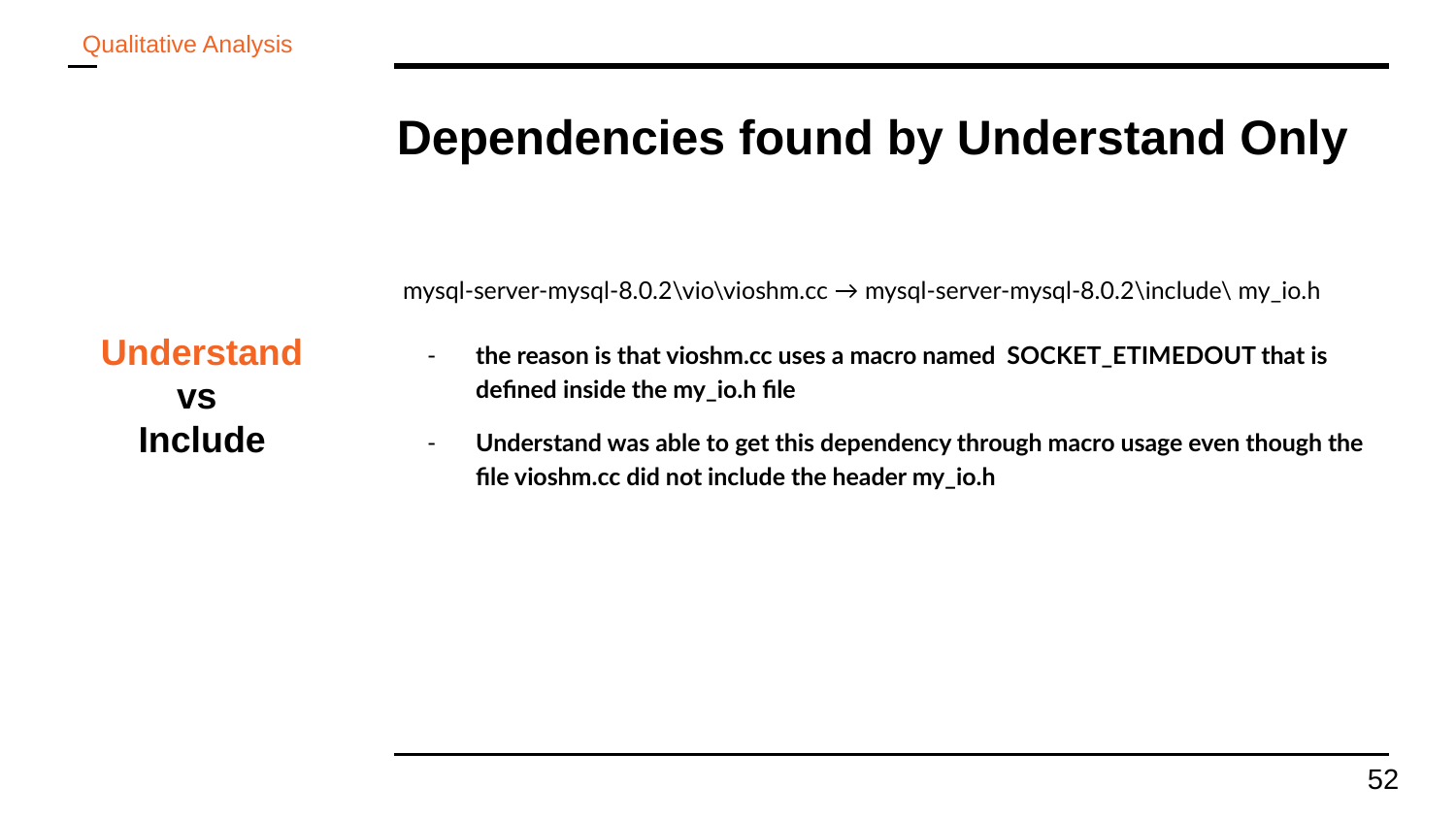

Qualitative Analysis
# Dependencies found by Understand Only
mysql-server-mysql-8.0.2\vio\vioshm.cc → mysql-server-mysql-8.0.2\include\ my_io.h
the reason is that vioshm.cc uses a macro named  SOCKET_ETIMEDOUT that is defined inside the my_io.h file
Understand was able to get this dependency through macro usage even though the file vioshm.cc did not include the header my_io.h

Understand
vs
Include
52